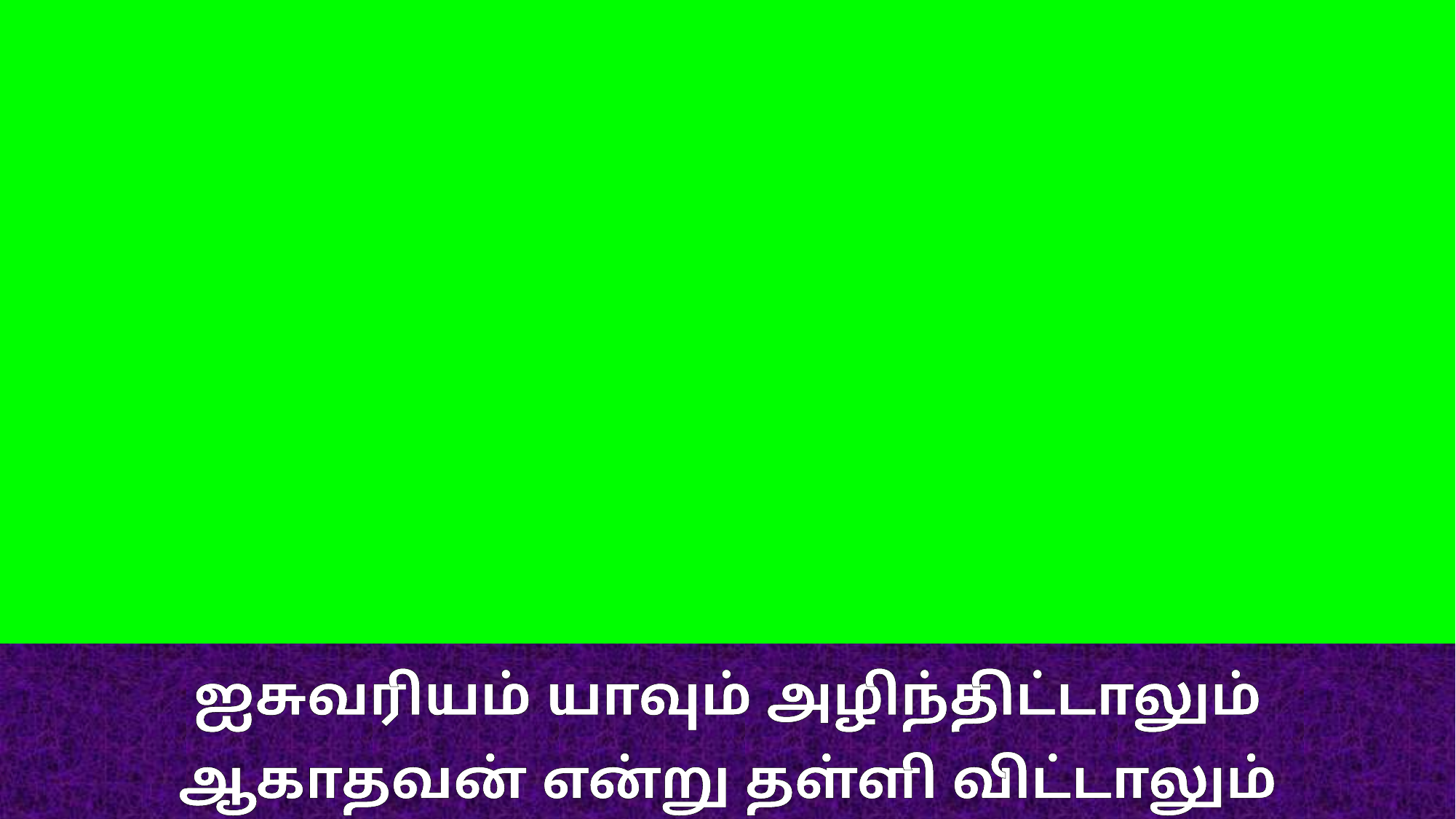

ஐசுவரியம் யாவும் அழிந்திட்டாலும்
ஆகாதவன் என்று தள்ளி விட்டாலும்